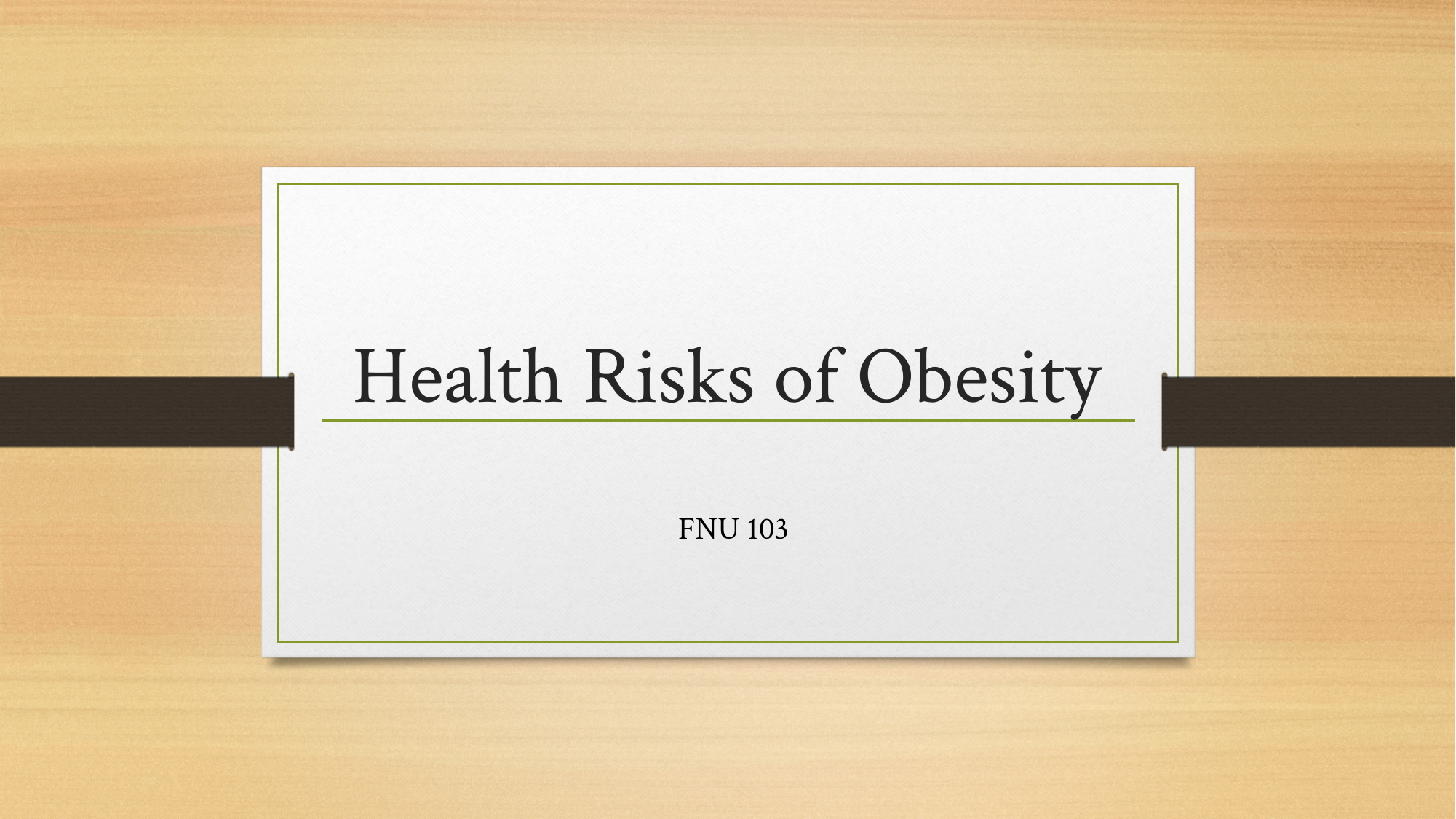

# Health Risks of Obesity
FNU 103